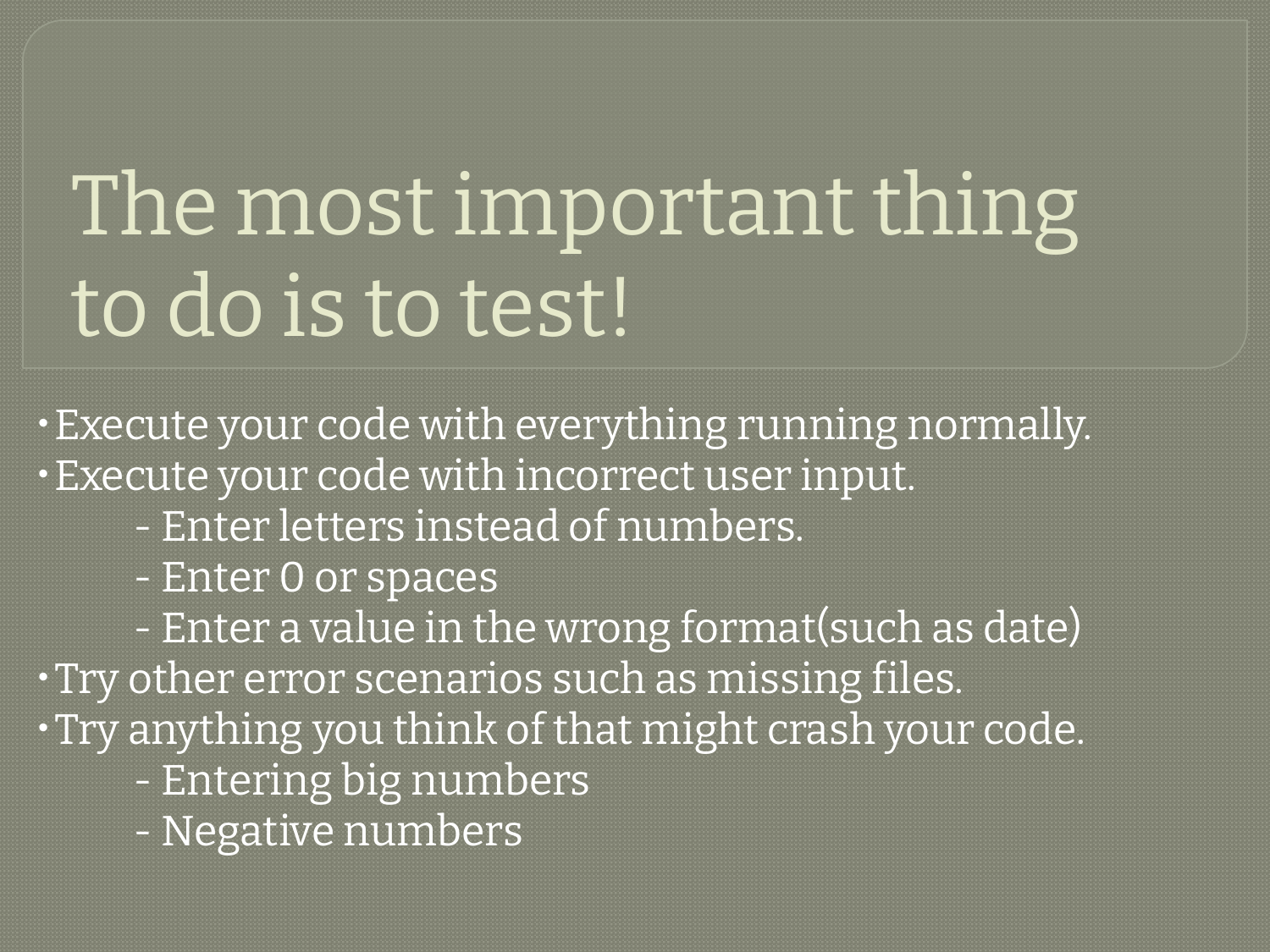

# The most important thing to do is to test!
 Execute your code with everything running normally.
 Execute your code with incorrect user input.
	- Enter letters instead of numbers.
	- Enter 0 or spaces
	- Enter a value in the wrong format(such as date)
 Try other error scenarios such as missing files.
 Try anything you think of that might crash your code.
	- Entering big numbers
	- Negative numbers